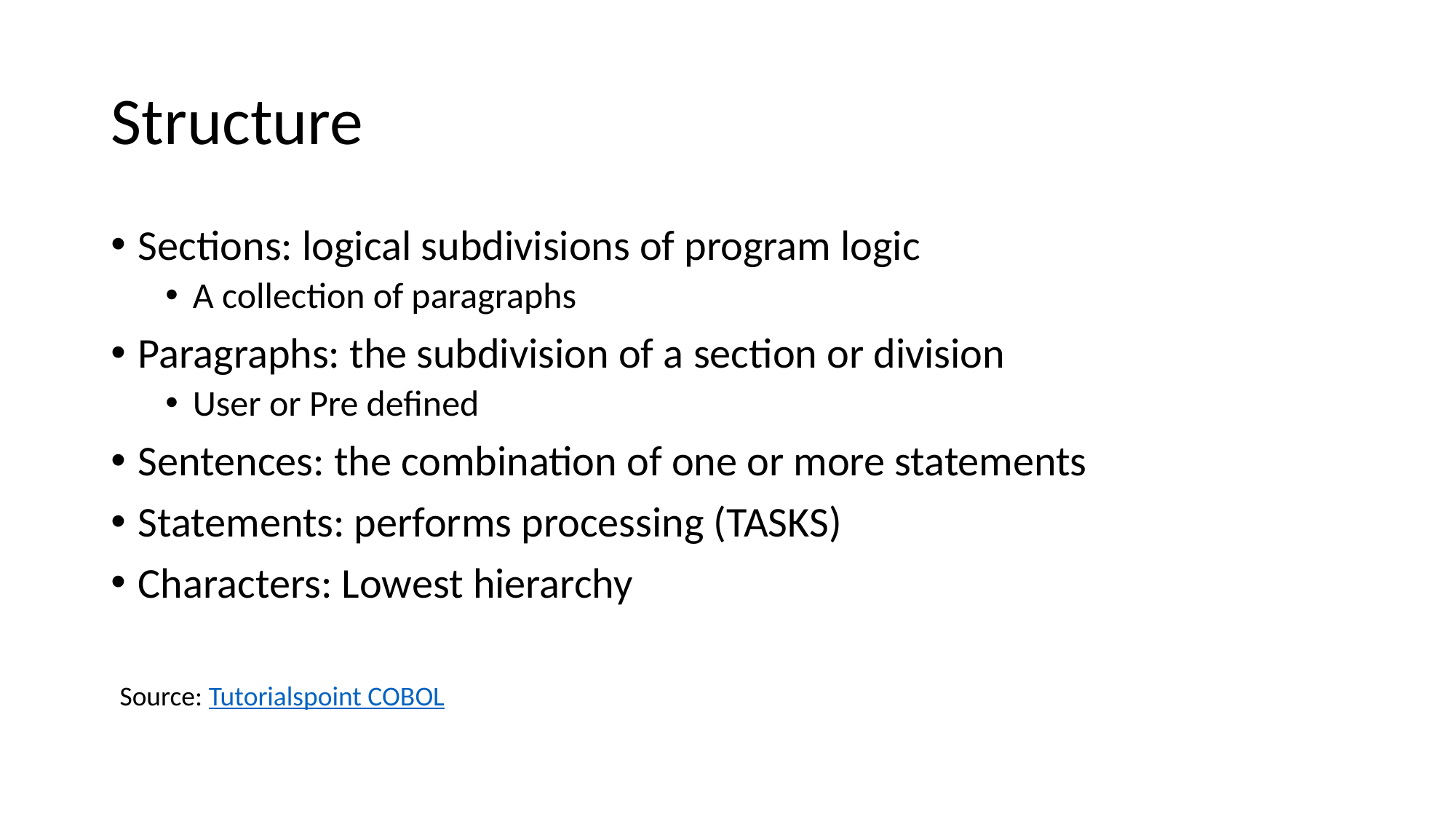

# Structure
Sections: logical subdivisions of program logic
A collection of paragraphs
Paragraphs: the subdivision of a section or division
User or Pre defined
Sentences: the combination of one or more statements
Statements: performs processing (TASKS)
Characters: Lowest hierarchy

Source: Tutorialspoint COBOL